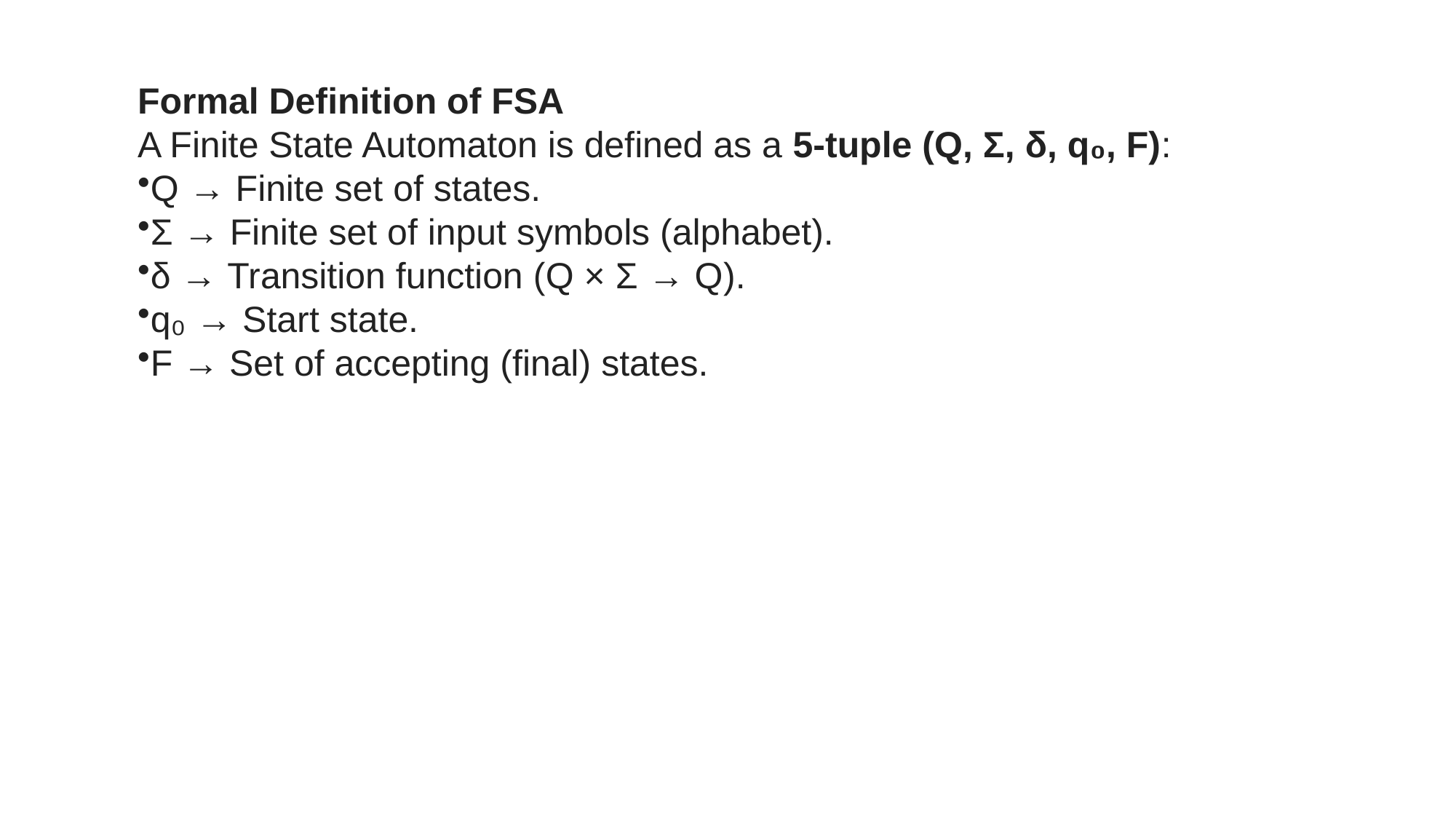

Formal Definition of FSA
A Finite State Automaton is defined as a 5-tuple (Q, Σ, δ, q₀, F):
Q → Finite set of states.
Σ → Finite set of input symbols (alphabet).
δ → Transition function (Q × Σ → Q).
q₀ → Start state.
F → Set of accepting (final) states.